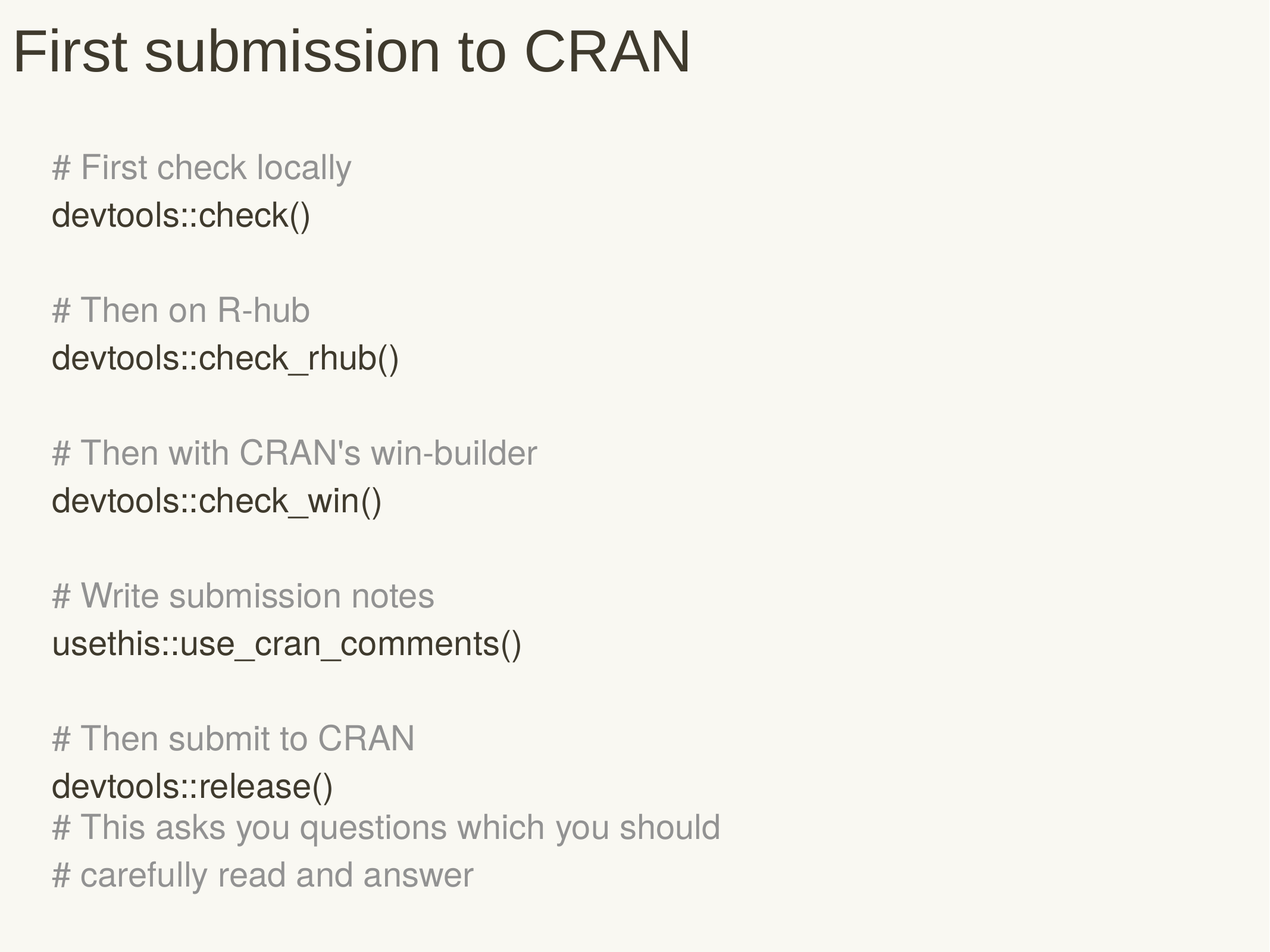

# First submission to CRAN
# First check locally
devtools::check()

# Then on R-hub
devtools::check_rhub()

# Then with CRAN's win-builder
devtools::check_win()

# Write submission notes
usethis::use_cran_comments()

# Then submit to CRAN
devtools::release()
# This asks you questions which you should
# carefully read and answer